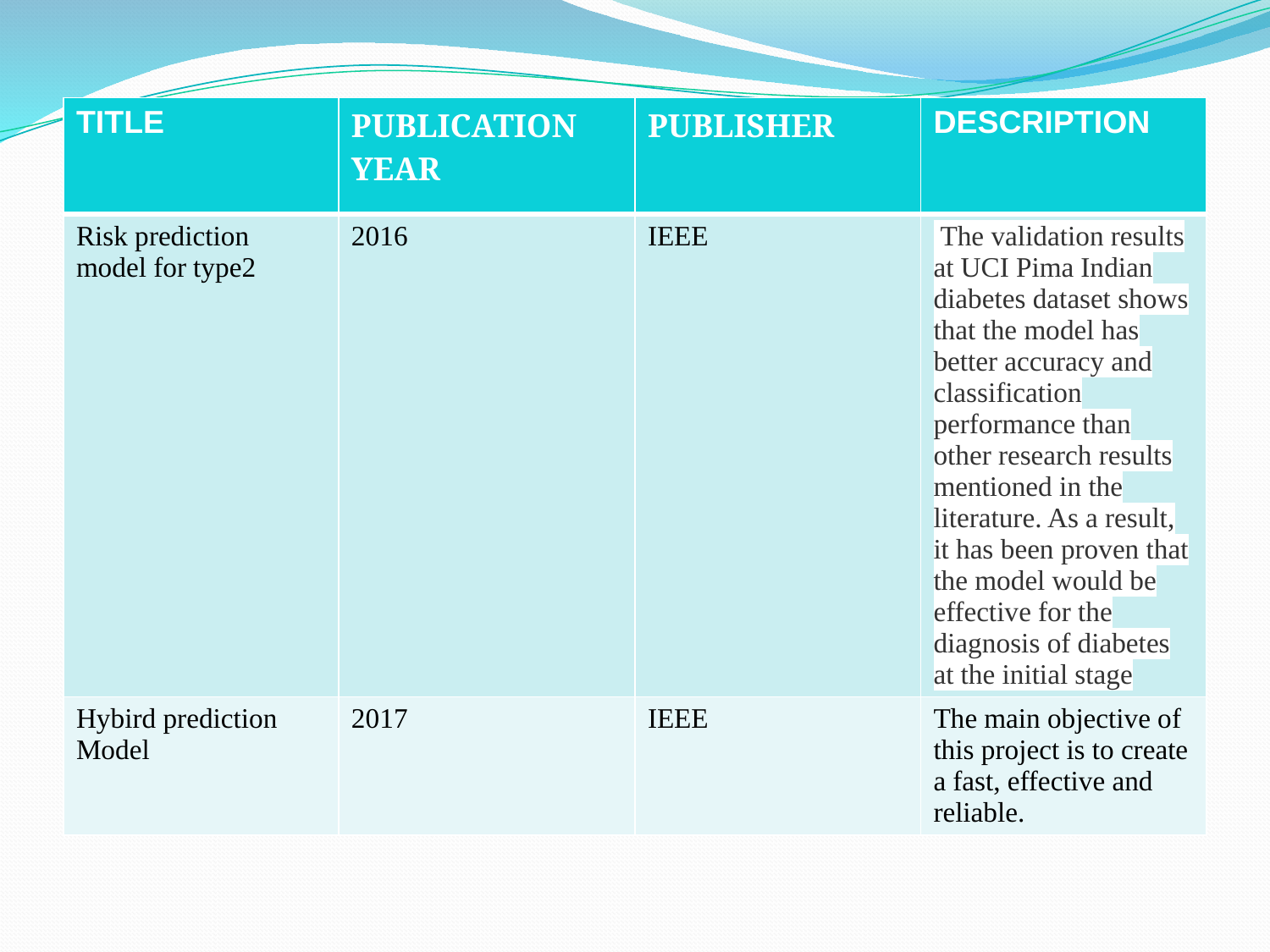

#
| TITLE | PUBLICATION YEAR | PUBLISHER | DESCRIPTION |
| --- | --- | --- | --- |
| Risk prediction model for type2 | 2016 | IEEE | The validation results at UCI Pima Indian diabetes dataset shows that the model has better accuracy and classification performance than other research results mentioned in the literature. As a result, it has been proven that the model would be effective for the diagnosis of diabetes at the initial stage |
| Hybird prediction Model | 2017 | IEEE | The main objective of this project is to create a fast, effective and reliable. |